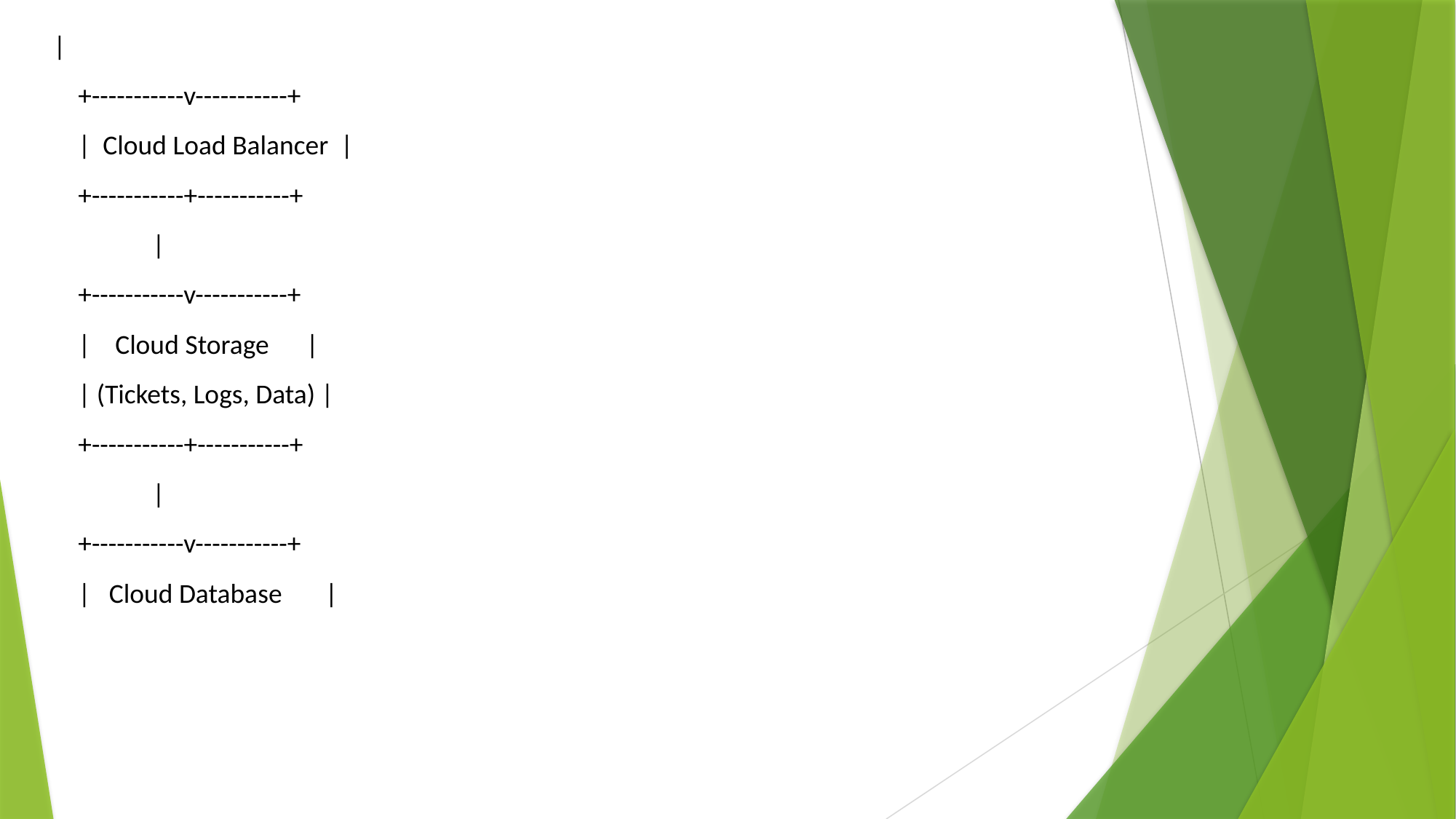

|
     +-----------v-----------+
     |  Cloud Load Balancer  |
     +-----------+-----------+
                 |
     +-----------v-----------+
     |    Cloud Storage      |
     | (Tickets, Logs, Data) |
     +-----------+-----------+
                 |
     +-----------v-----------+
     |   Cloud Database       |